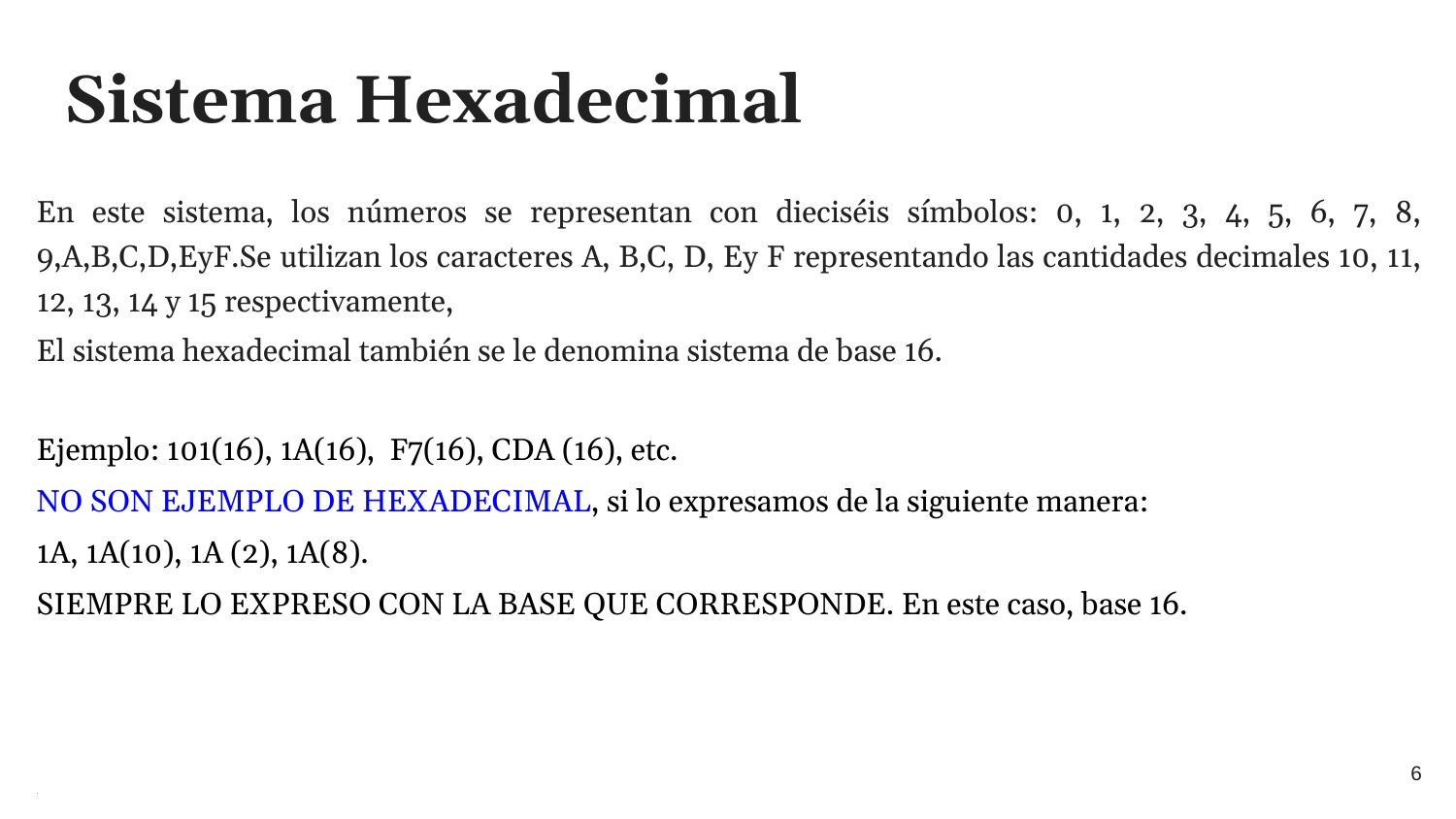

# Sistema Hexadecimal

En este sistema, los números se representan con dieciséis símbolos: 0, 1, 2, 3, 4, 5, 6, 7, 8, 9,A,B,C,D,EyF.Se utilizan los caracteres A, B,C, D, Ey F representando las cantidades decimales 10, 11, 12, 13, 14 y 15 respectivamente,
El sistema hexadecimal también se le denomina sistema de base 16.

Ejemplo: 101(16), 1A(16),  F7(16), CDA (16), etc.
NO SON EJEMPLO DE HEXADECIMAL, si lo expresamos de la siguiente manera:
1A, 1A(10), 1A (2), 1A(8).
SIEMPRE LO EXPRESO CON LA BASE QUE CORRESPONDE. En este caso, base 16.

.

6